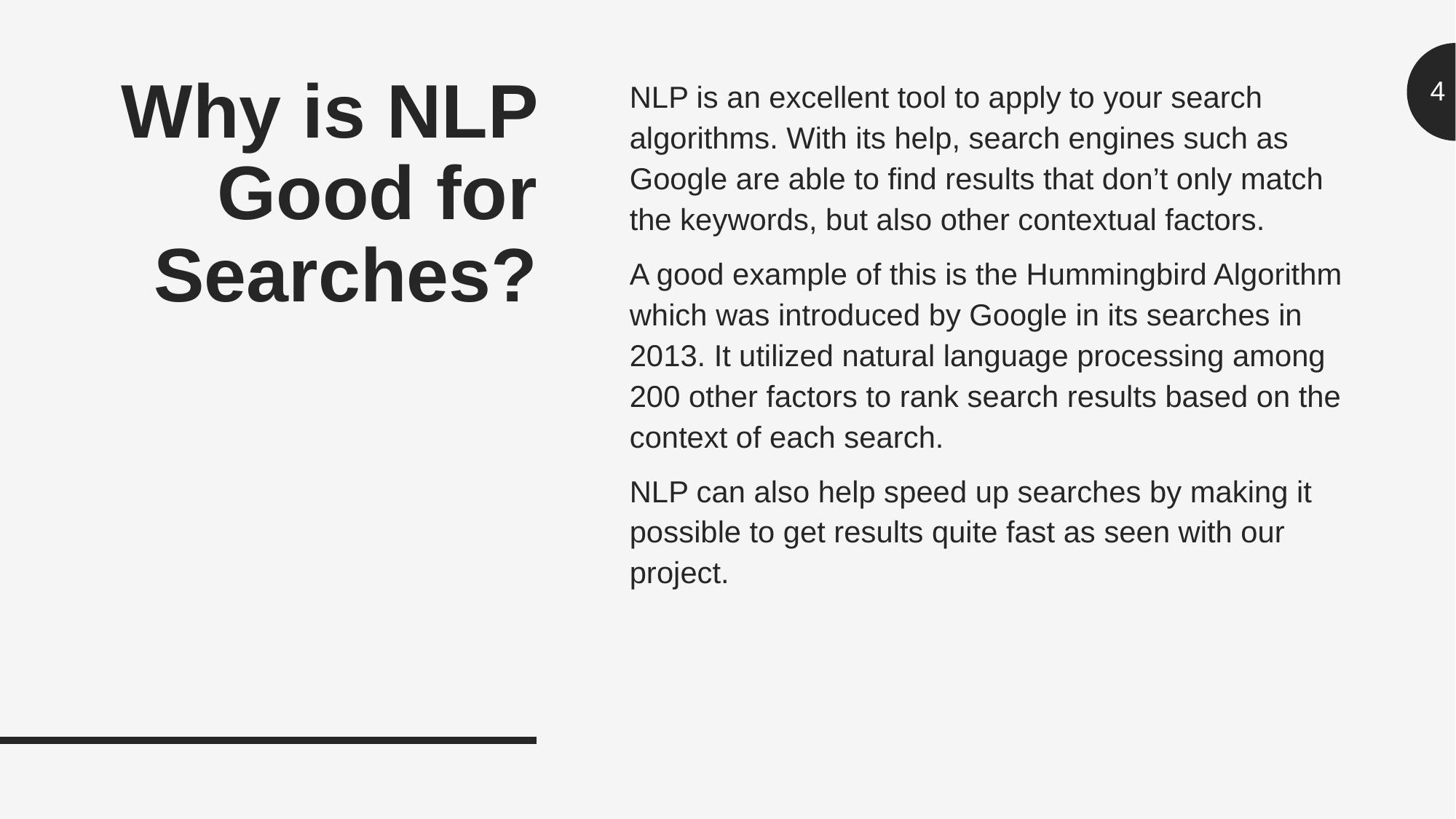

# Why is NLP Good for Searches?
NLP is an excellent tool to apply to your search algorithms. With its help, search engines such as Google are able to find results that don’t only match the keywords, but also other contextual factors.
A good example of this is the Hummingbird Algorithm which was introduced by Google in its searches in 2013. It utilized natural language processing among 200 other factors to rank search results based on the context of each search.
NLP can also help speed up searches by making it possible to get results quite fast as seen with our project.
4